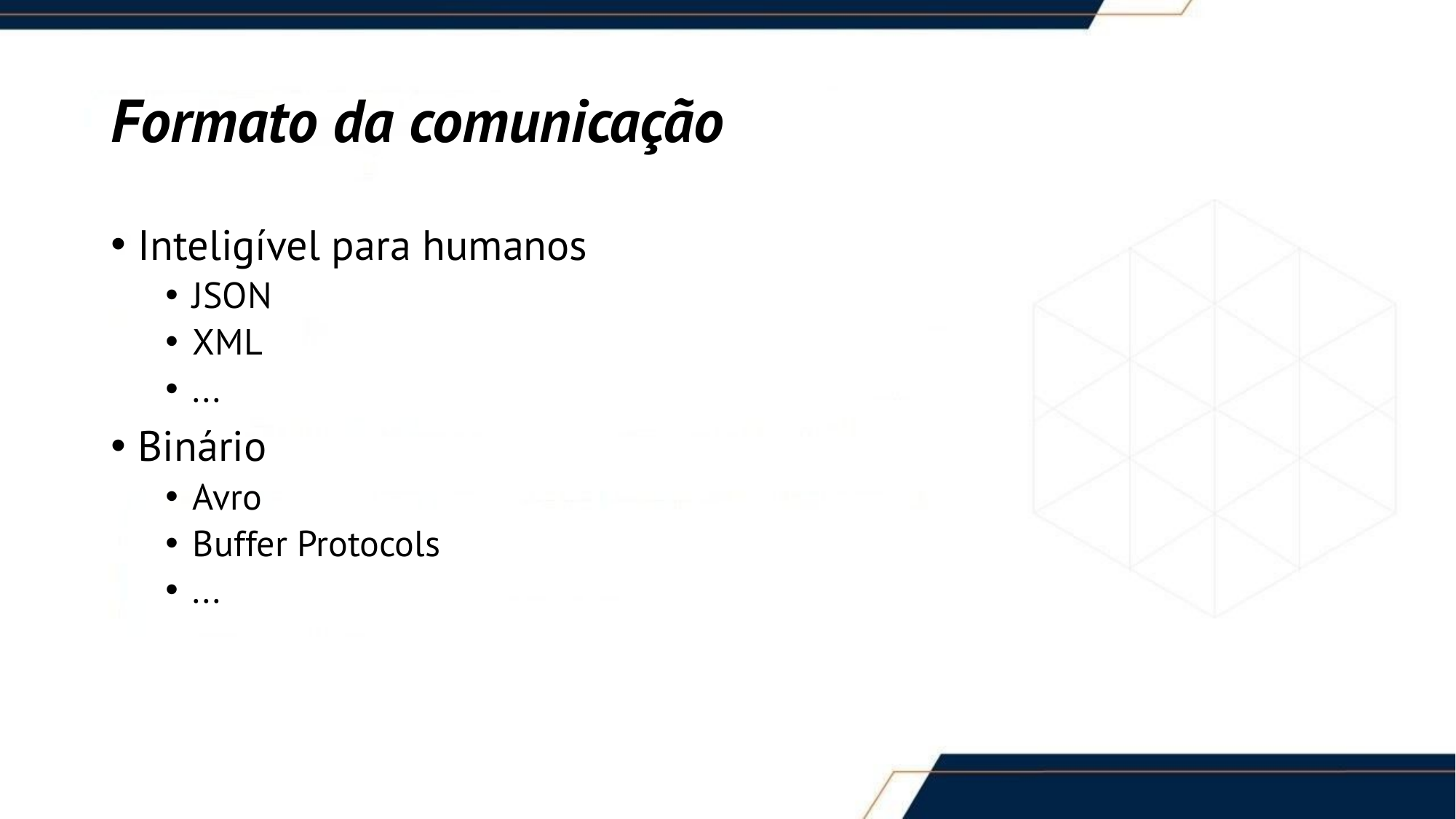

# Formato da comunicação
Inteligível para humanos
JSON
XML
...
Binário
Avro
Buffer Protocols
...